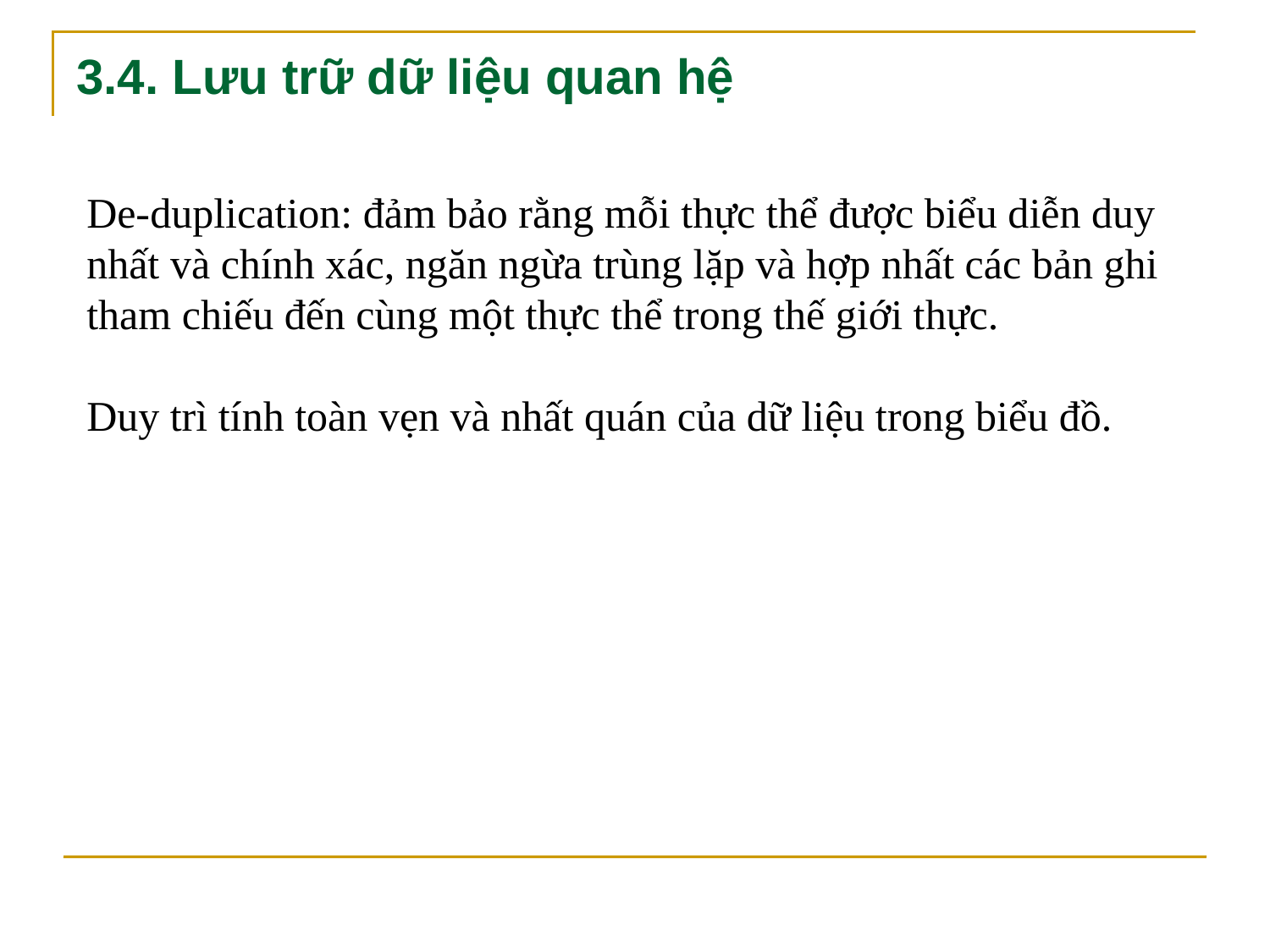

# 3.4. Lưu trữ dữ liệu quan hệ
De-duplication: đảm bảo rằng mỗi thực thể được biểu diễn duy
nhất và chính xác, ngăn ngừa trùng lặp và hợp nhất các bản ghi
tham chiếu đến cùng một thực thể trong thế giới thực.

Duy trì tính toàn vẹn và nhất quán của dữ liệu trong biểu đồ.

18